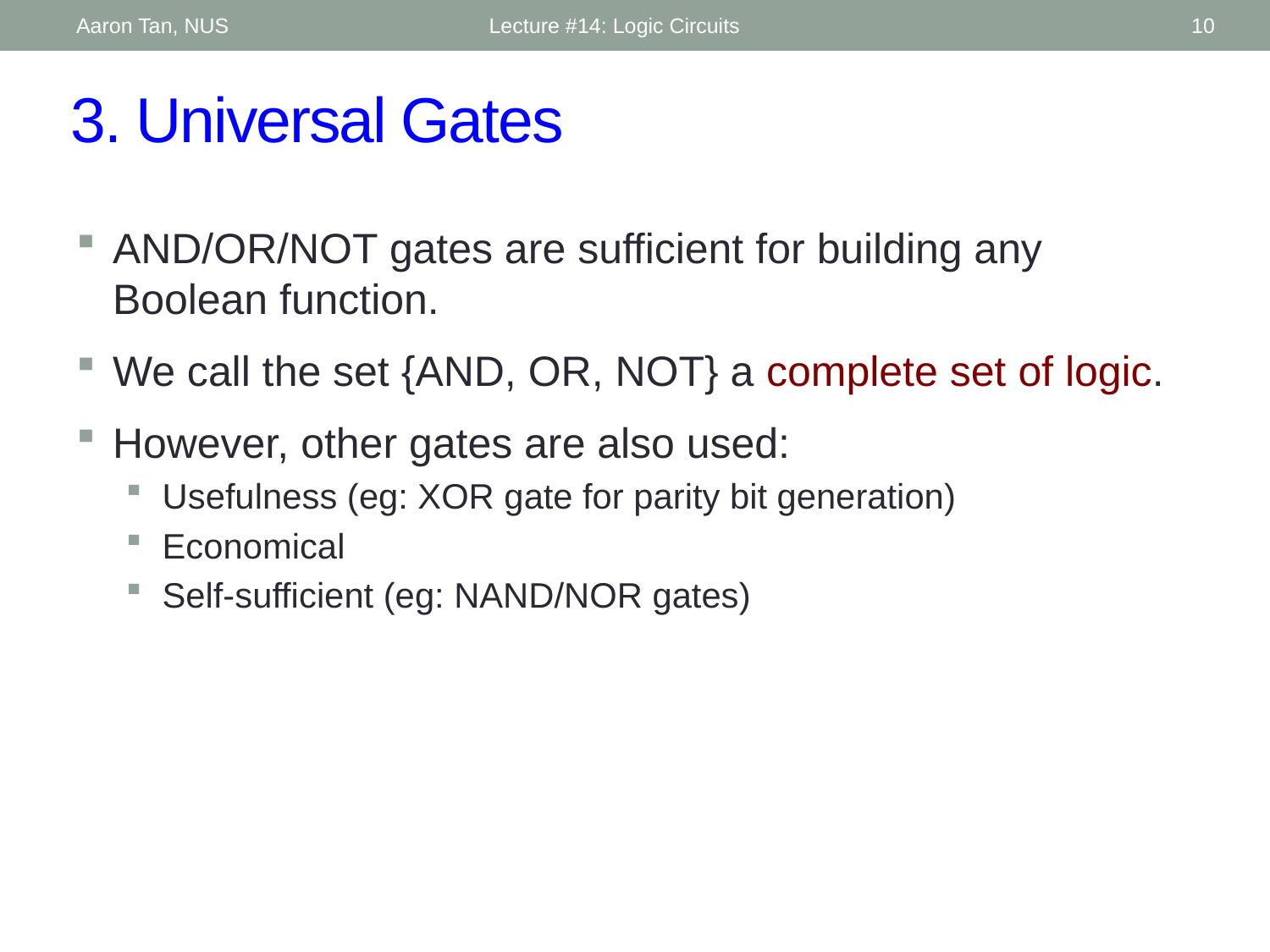

Aaron Tan, NUS
Lecture #14: Logic Circuits
10
# 3. Universal Gates
AND/OR/NOT gates are sufficient for building any Boolean function.
We call the set {AND, OR, NOT} a complete set of logic.
However, other gates are also used:
Usefulness (eg: XOR gate for parity bit generation)
Economical
Self-sufficient (eg: NAND/NOR gates)